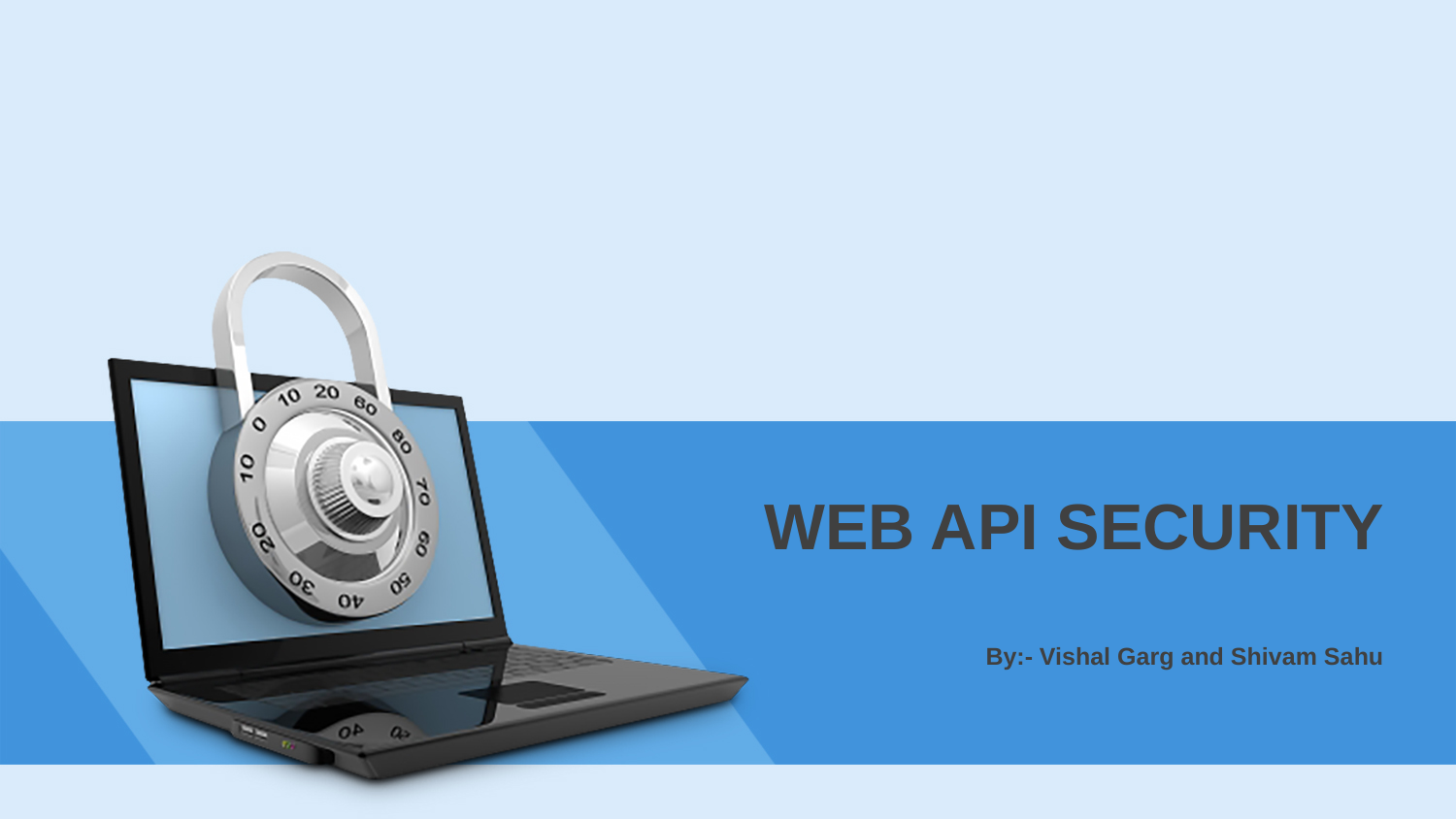

WEB API SECURITY
By:- Vishal Garg and Shivam Sahu